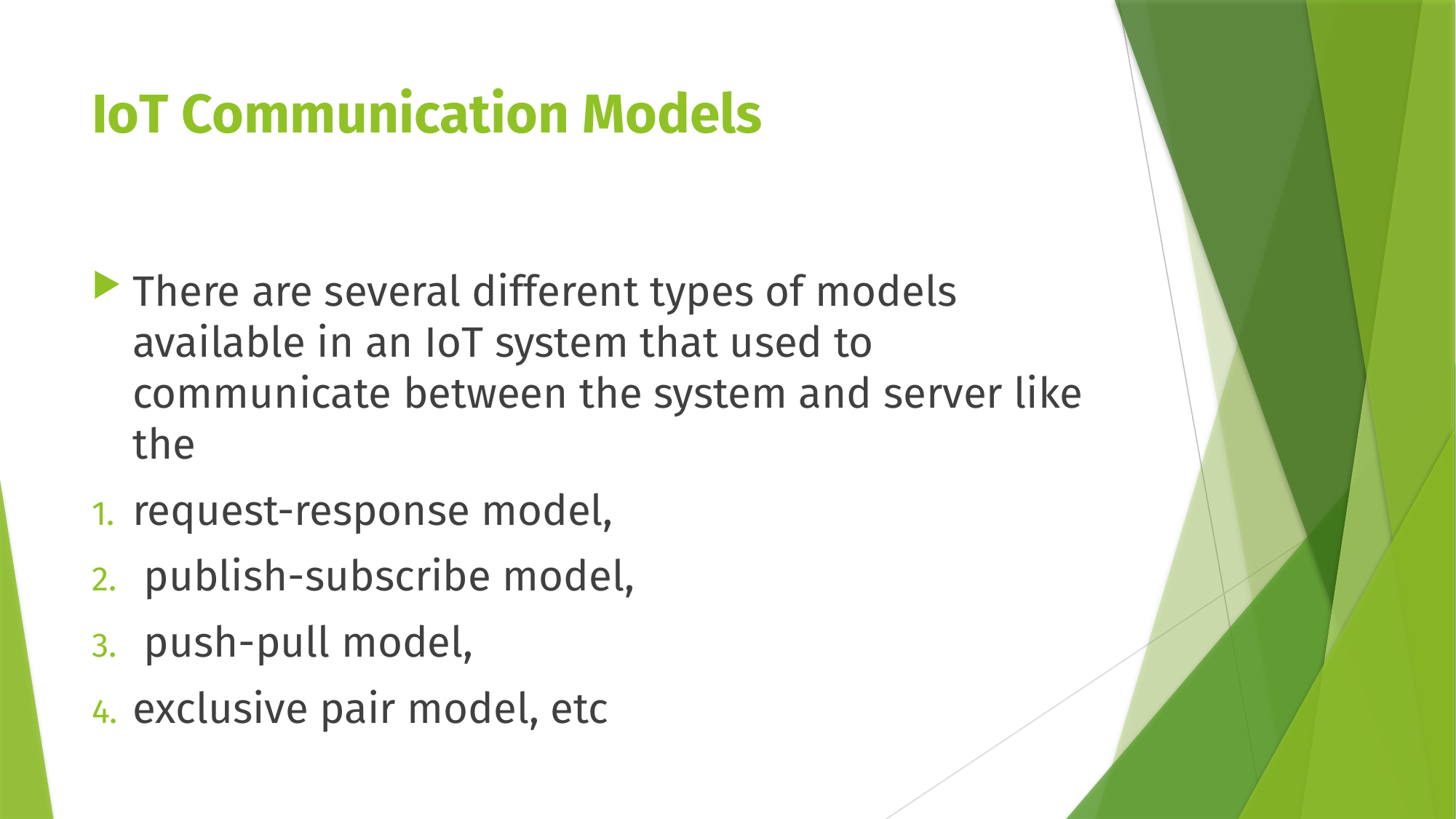

# IoT Communication Models
There are several different types of models available in an IoT system that used to communicate between the system and server like the
request-response model,
 publish-subscribe model,
 push-pull model,
exclusive pair model, etc